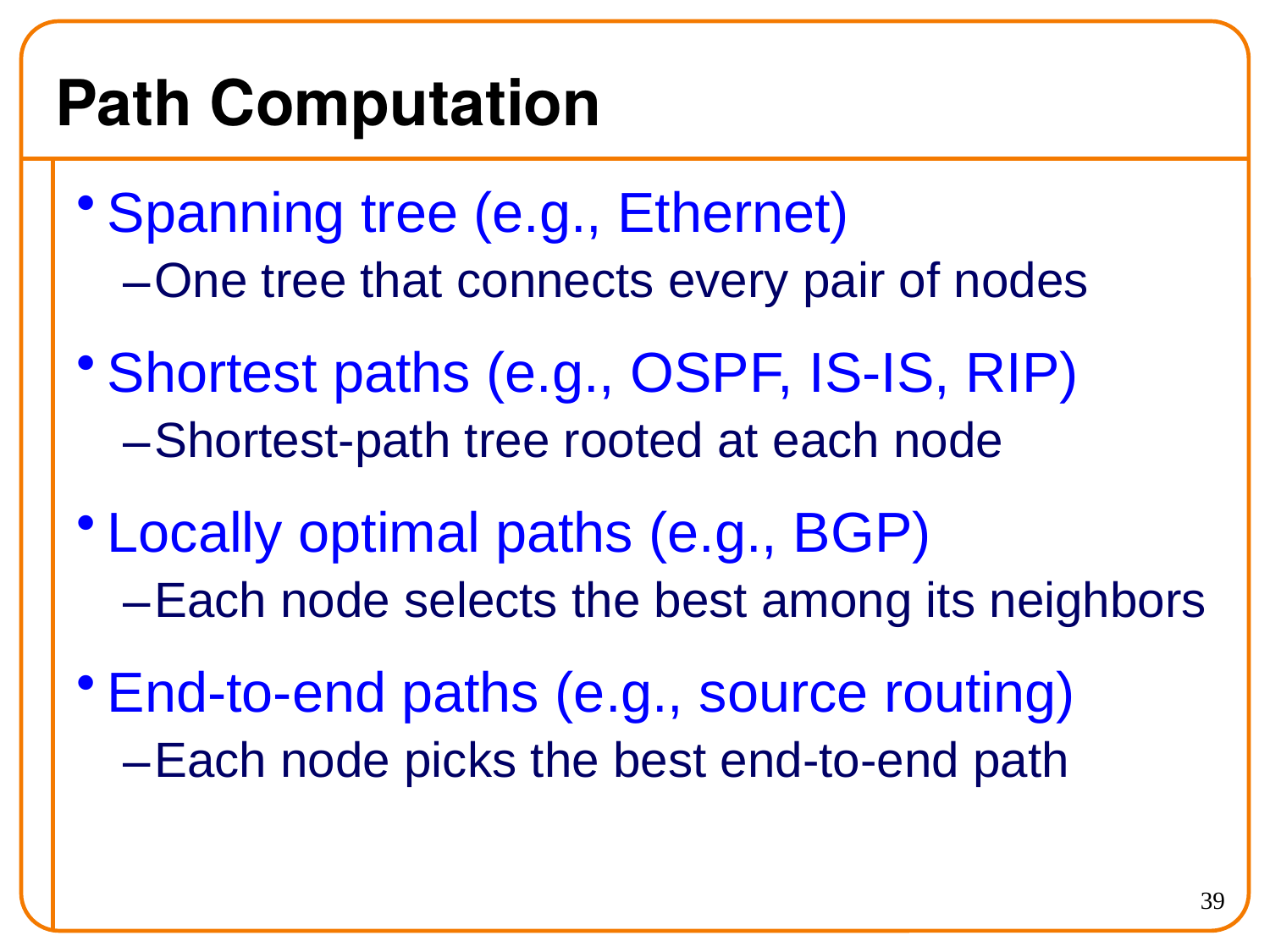

# Path Computation
Spanning tree (e.g., Ethernet)
One tree that connects every pair of nodes
Shortest paths (e.g., OSPF, IS-IS, RIP)
Shortest-path tree rooted at each node
Locally optimal paths (e.g., BGP)
Each node selects the best among its neighbors
End-to-end paths (e.g., source routing)
Each node picks the best end-to-end path
39